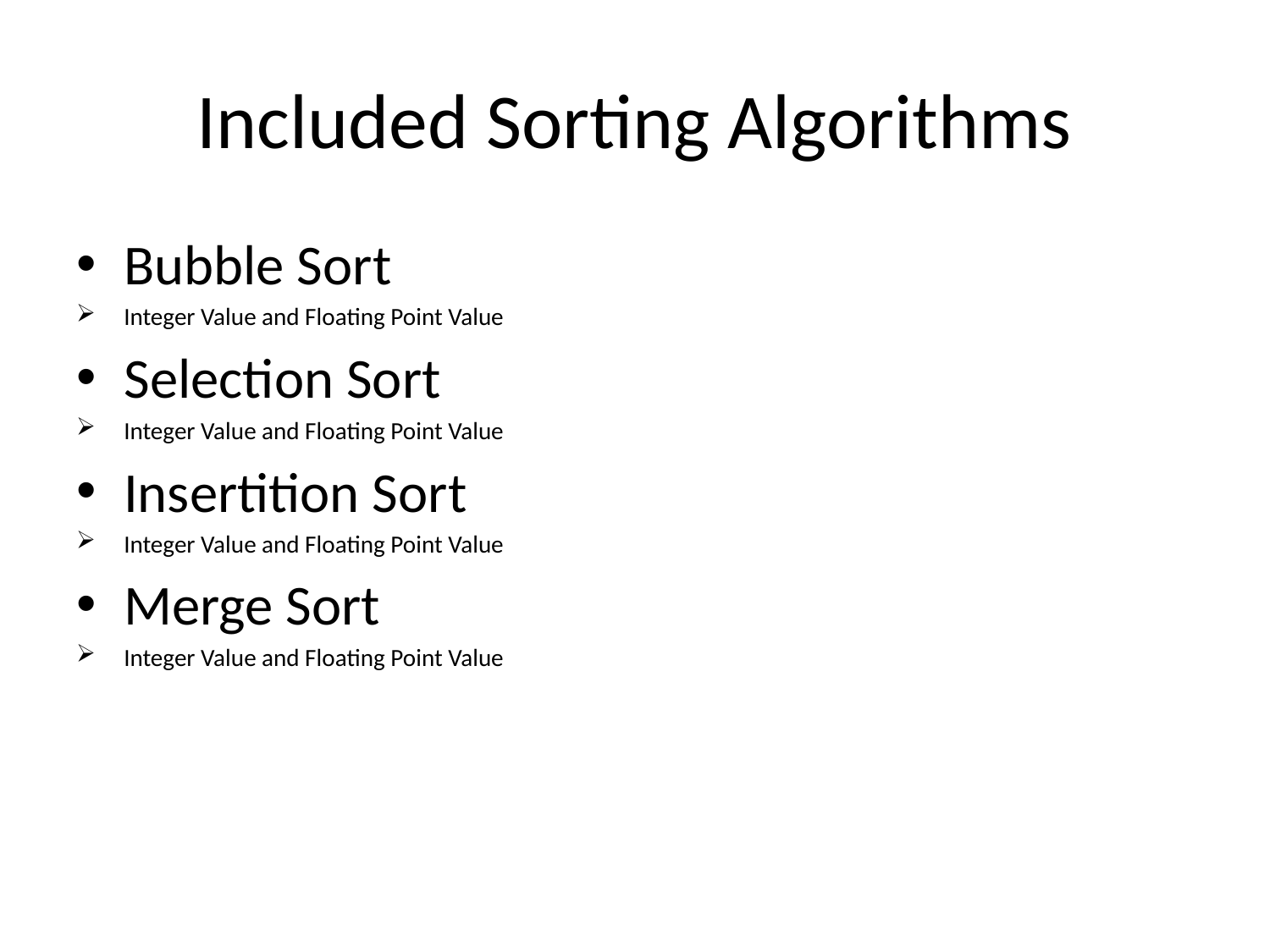

# Included Sorting Algorithms
Bubble Sort
Integer Value and Floating Point Value
Selection Sort
Integer Value and Floating Point Value
Insertition Sort
Integer Value and Floating Point Value
Merge Sort
Integer Value and Floating Point Value